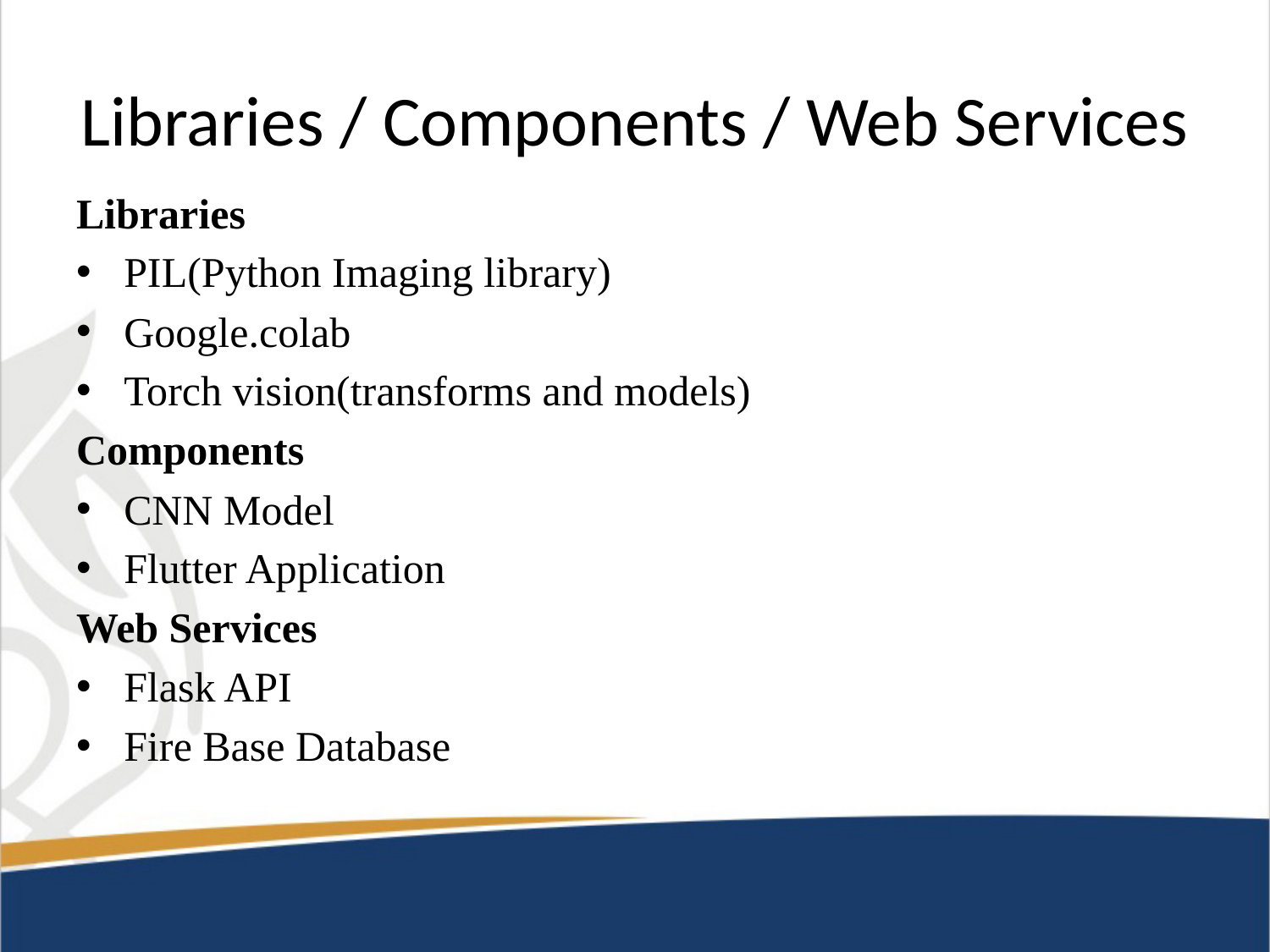

# Libraries / Components / Web Services
Libraries
PIL(Python Imaging library)
Google.colab
Torch vision(transforms and models)
Components
CNN Model
Flutter Application
Web Services
Flask API
Fire Base Database